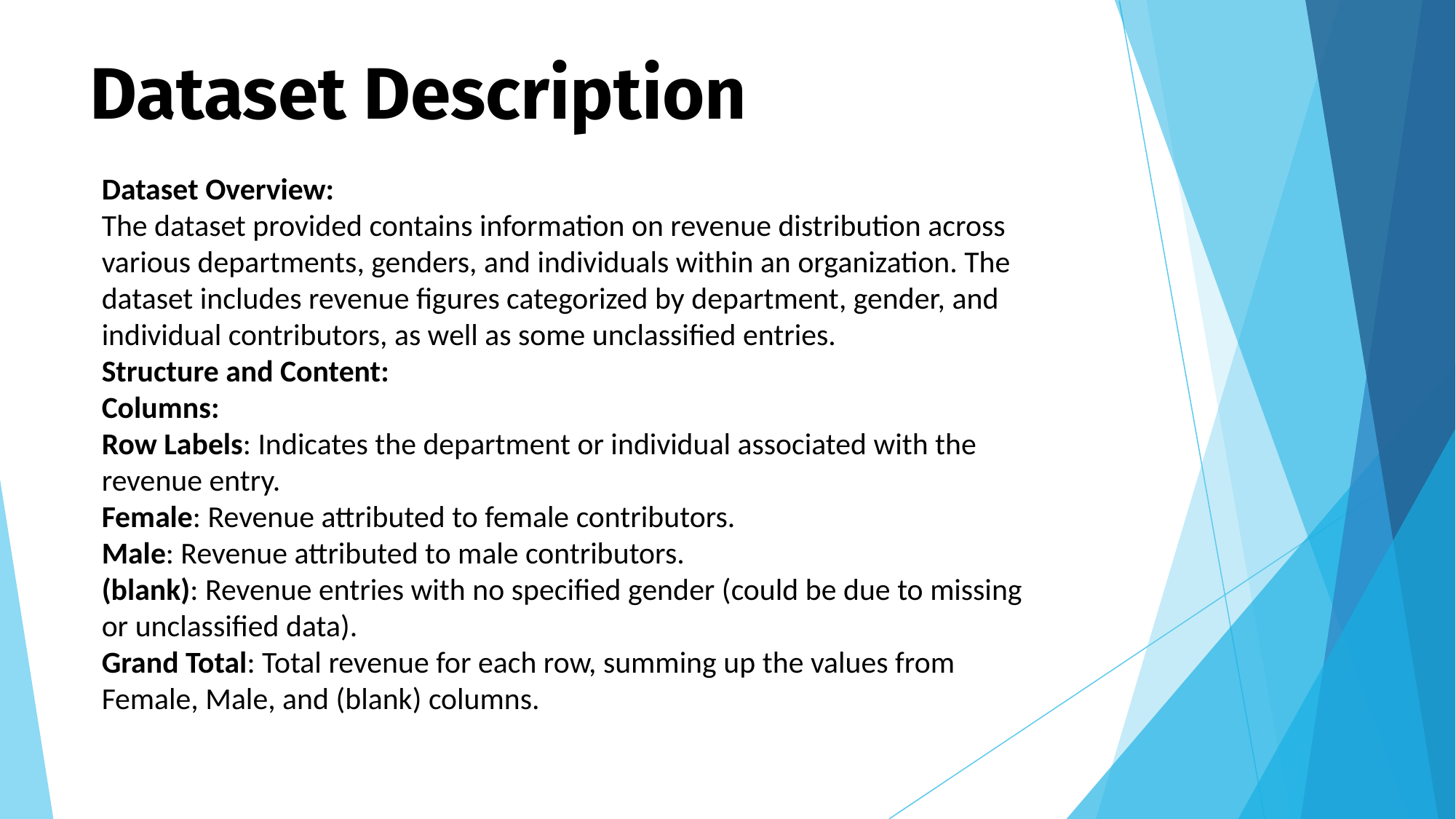

# Dataset Description
Dataset Overview:
The dataset provided contains information on revenue distribution across various departments, genders, and individuals within an organization. The dataset includes revenue figures categorized by department, gender, and individual contributors, as well as some unclassified entries.
Structure and Content:
Columns:
Row Labels: Indicates the department or individual associated with the revenue entry.
Female: Revenue attributed to female contributors.
Male: Revenue attributed to male contributors.
(blank): Revenue entries with no specified gender (could be due to missing or unclassified data).
Grand Total: Total revenue for each row, summing up the values from Female, Male, and (blank) columns.